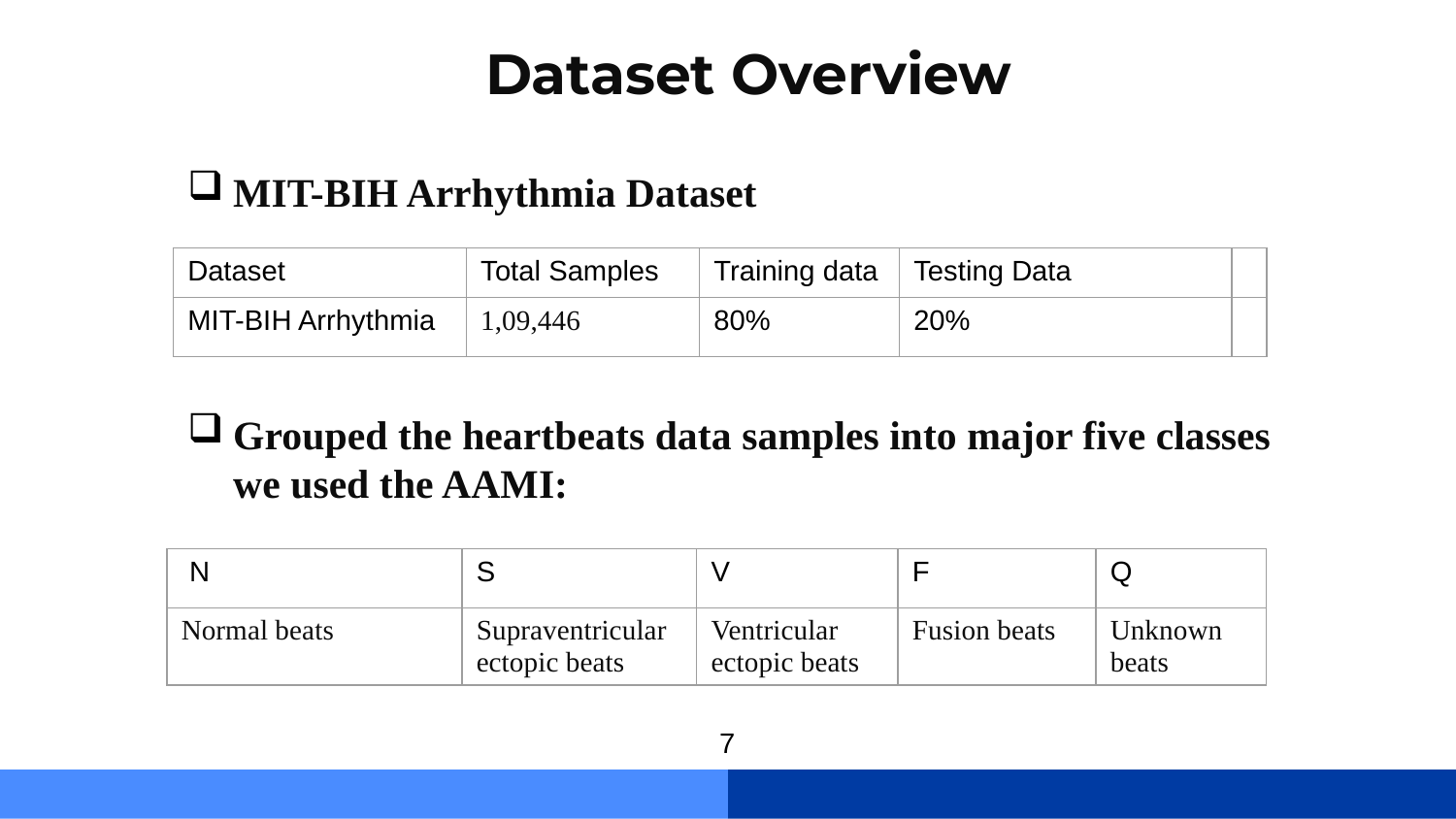

# Dataset Overview
MIT-BIH Arrhythmia Dataset

Grouped the heartbeats data samples into major five classes we used the AAMI:

| Dataset | Total Samples | Training data | Testing Data |  |
| --- | --- | --- | --- | --- |
| MIT-BIH Arrhythmia | 1,09,446 | 80% | 20% |  |
| N | S | V | F | Q |
| --- | --- | --- | --- | --- |
| Normal beats | Supraventricular ectopic beats | Ventricular ectopic beats | Fusion beats | Unknown beats |
7